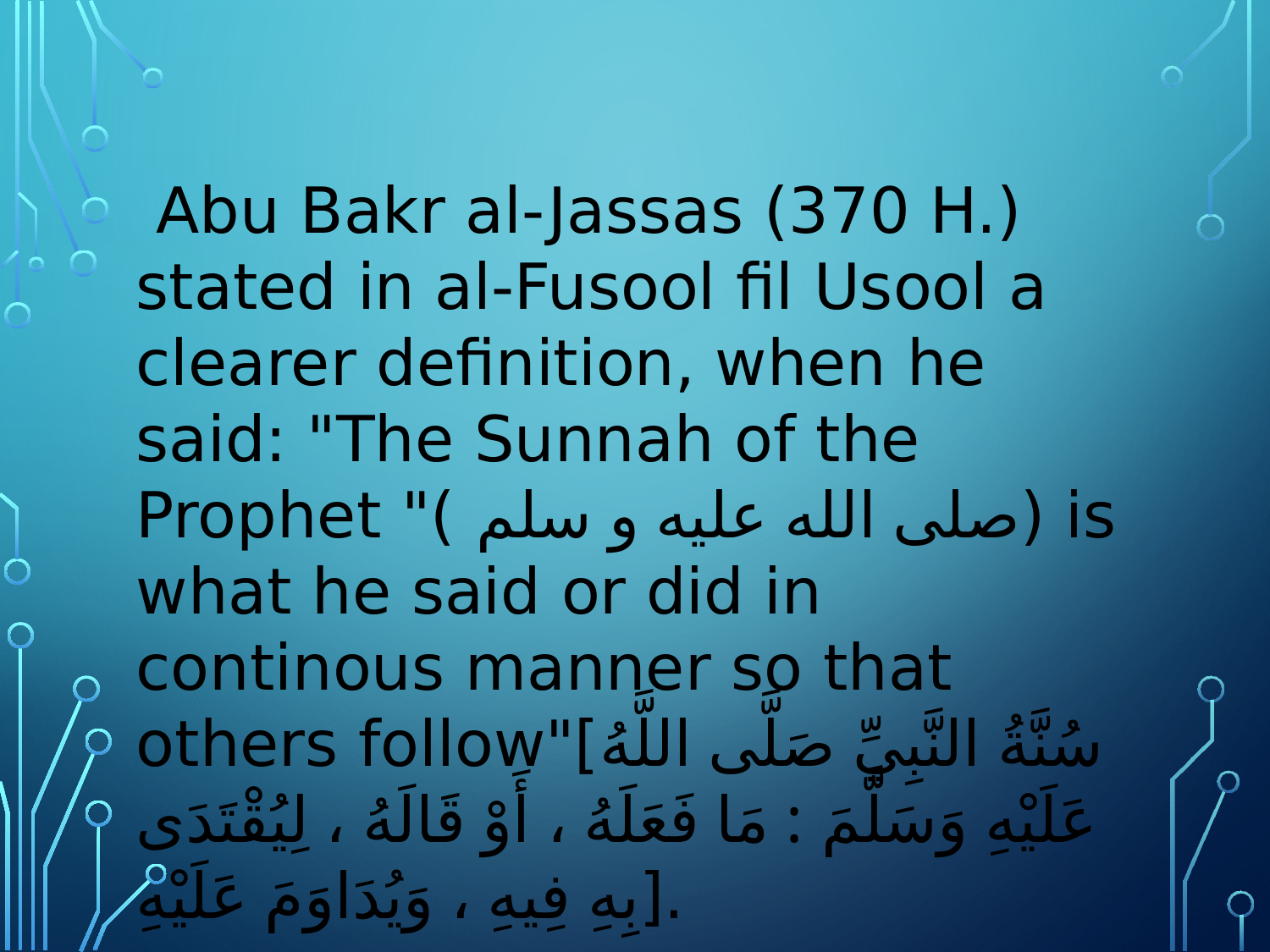

#
 Abu Bakr al-Jassas (370 H.) stated in al-Fusool fil Usool a clearer definition, when he said: "The Sunnah of the Prophet "( صلى الله عليه و سلم) is what he said or did in continous manner so that others follow"[سُنَّةُ النَّبِيِّ صَلَّى اللَّهُ عَلَيْهِ وَسَلَّمَ : مَا فَعَلَهُ ، أَوْ قَالَهُ ، لِيُقْتَدَى بِهِ فِيهِ ، وَيُدَاوَمَ عَلَيْهِ].